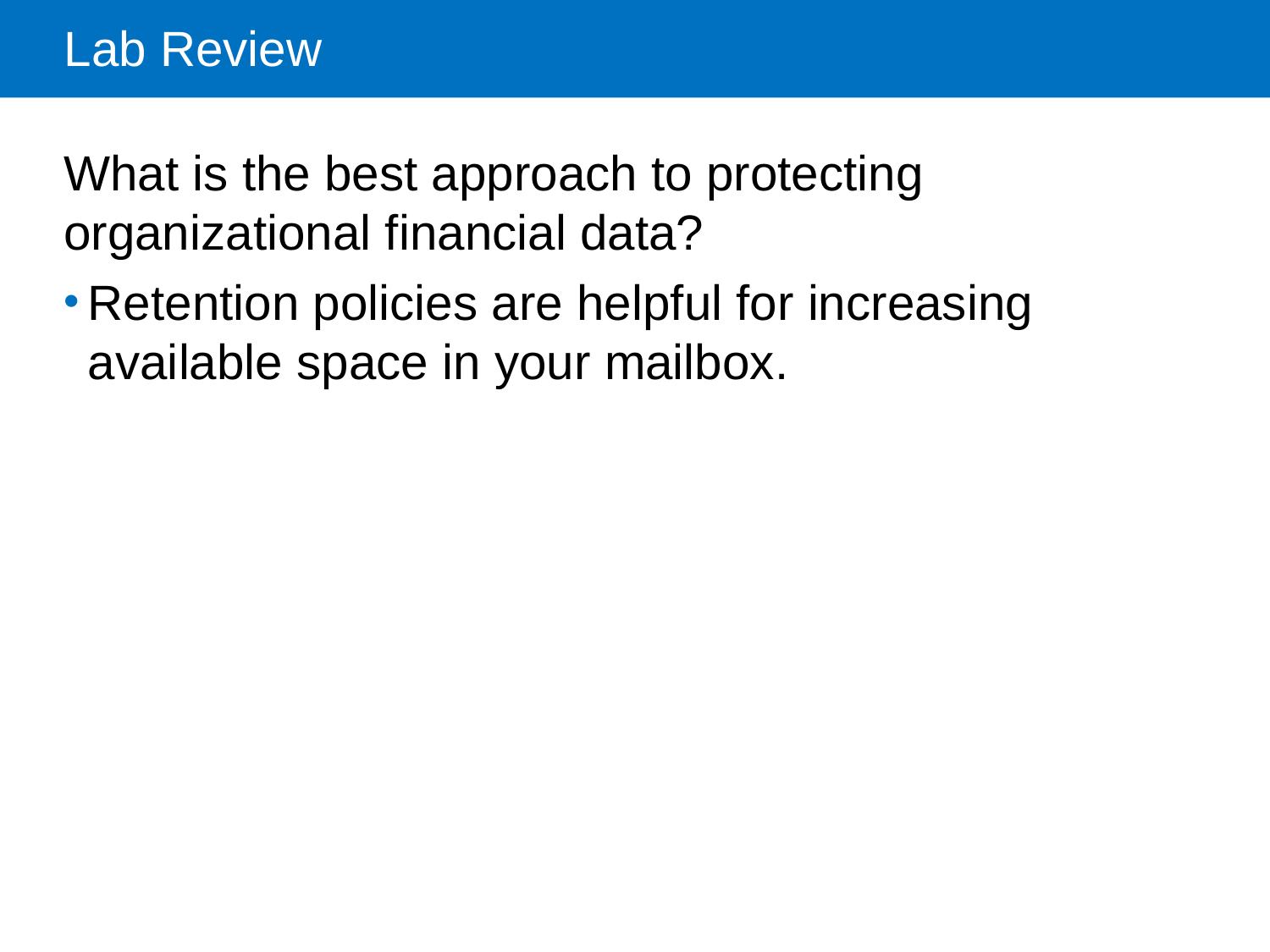

# Lab Review
What is the best approach to protecting organizational financial data?
Retention policies are helpful for increasing available space in your mailbox.